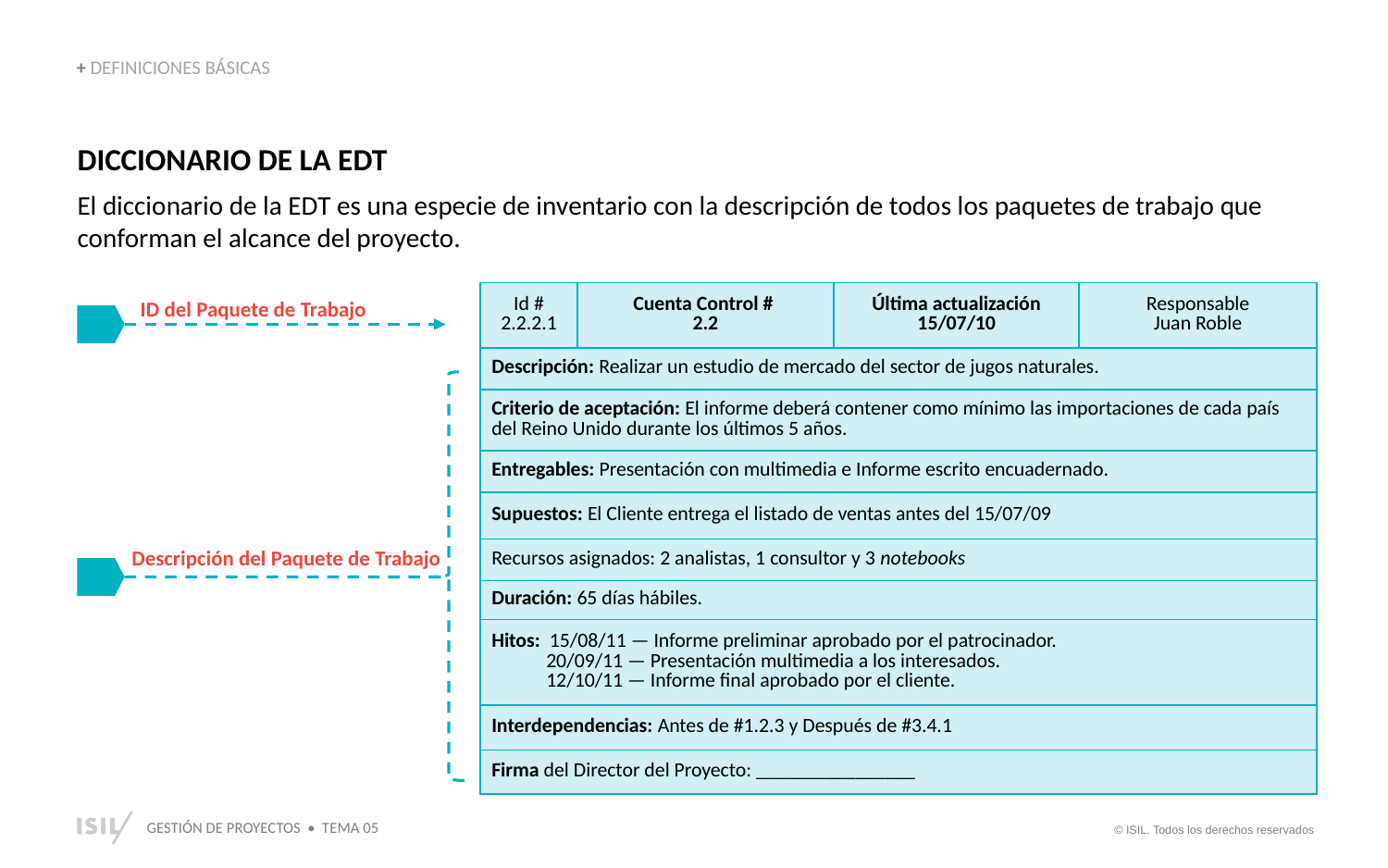

+ DEFINICIONES BÁSICAS
DICCIONARIO DE LA EDT
El diccionario de la EDT es una especie de inventario con la descripción de todos los paquetes de trabajo que conforman el alcance del proyecto.
| Id # 2.2.2.1 | Cuenta Control # 2.2 | Última actualización 15/07/10 | Responsable Juan Roble |
| --- | --- | --- | --- |
| Descripción: Realizar un estudio de mercado del sector de jugos naturales. |  |  |  |
| Criterio de aceptación: El informe deberá contener como mínimo las importaciones de cada país del Reino Unido durante los últimos 5 años. |  |  |  |
| Entregables: Presentación con multimedia e Informe escrito encuadernado. |  |  |  |
| Supuestos: El Cliente entrega el listado de ventas antes del 15/07/09 |  |  |  |
| Recursos asignados: 2 analistas, 1 consultor y 3 notebooks |  |  |  |
| Duración: 65 días hábiles. |  |  |  |
| Hitos: 15/08/11 — Informe preliminar aprobado por el patrocinador. 20/09/11 — Presentación multimedia a los interesados. 12/10/11 — Informe final aprobado por el cliente. |  |  |  |
| Interdependencias: Antes de #1.2.3 y Después de #3.4.1 |  |  |  |
| Firma del Director del Proyecto: \_\_\_\_\_\_\_\_\_\_\_\_\_\_\_\_ |  |  |  |
ID del Paquete de Trabajo

Descripción del Paquete de Trabajo